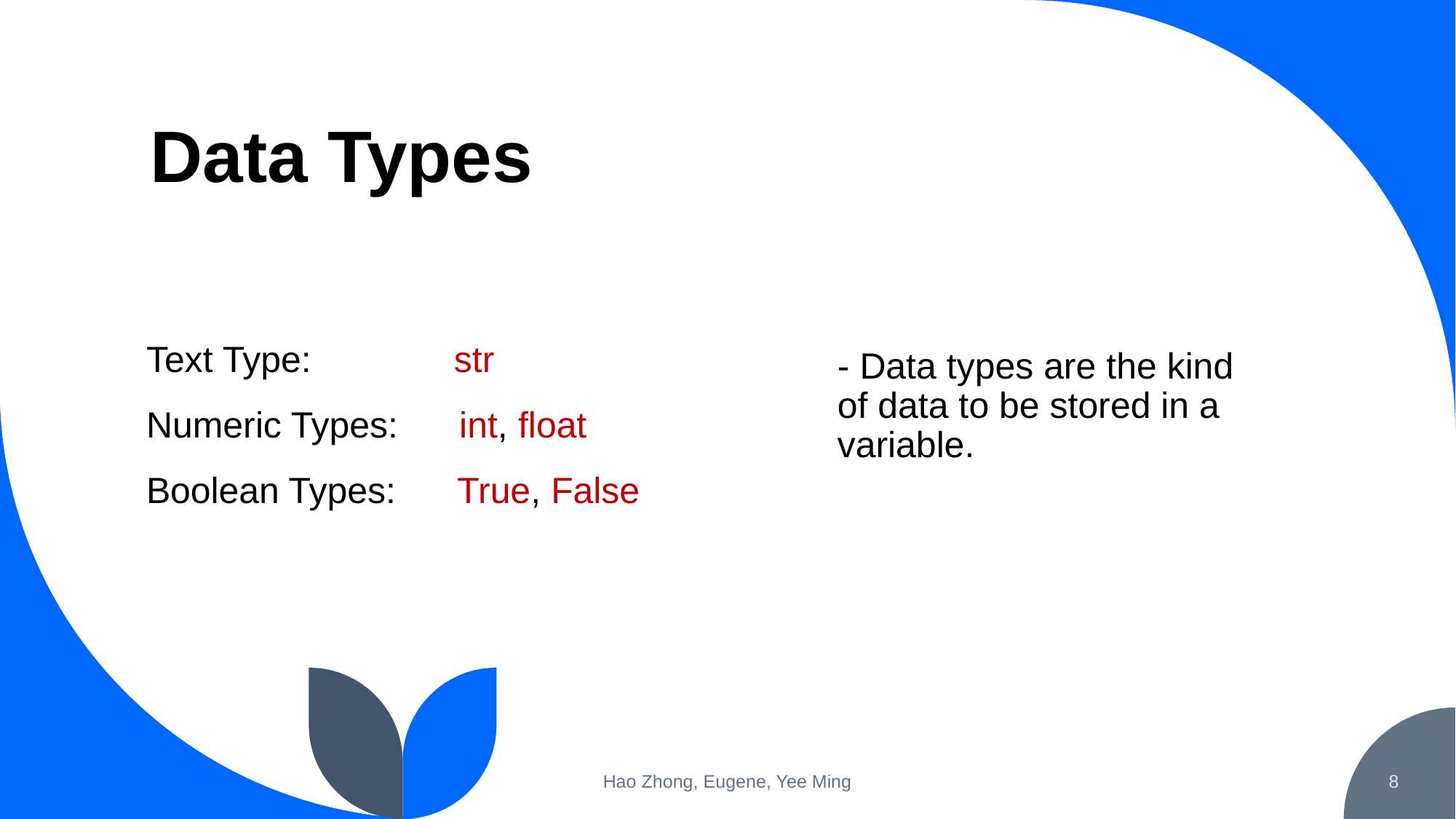

# Data Types
Text Type:              str
Numeric Types:      int, float
Boolean Types:      True, False
- Data types are the kind of data to be stored in a variable.

Hao Zhong, Eugene, Yee Ming
8